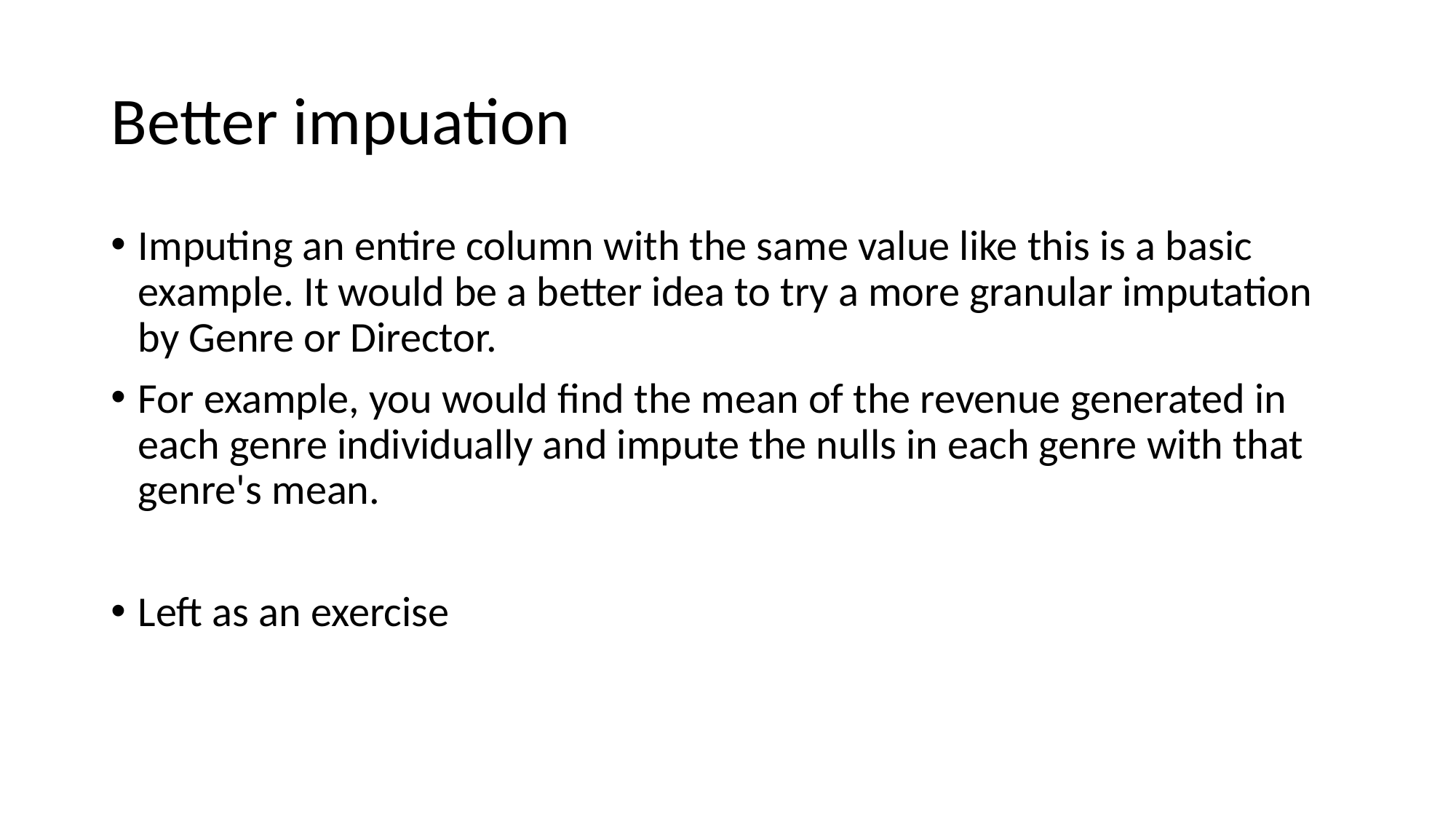

# Better impuation
Imputing an entire column with the same value like this is a basic example. It would be a better idea to try a more granular imputation by Genre or Director.
For example, you would find the mean of the revenue generated in each genre individually and impute the nulls in each genre with that genre's mean.

Left as an exercise